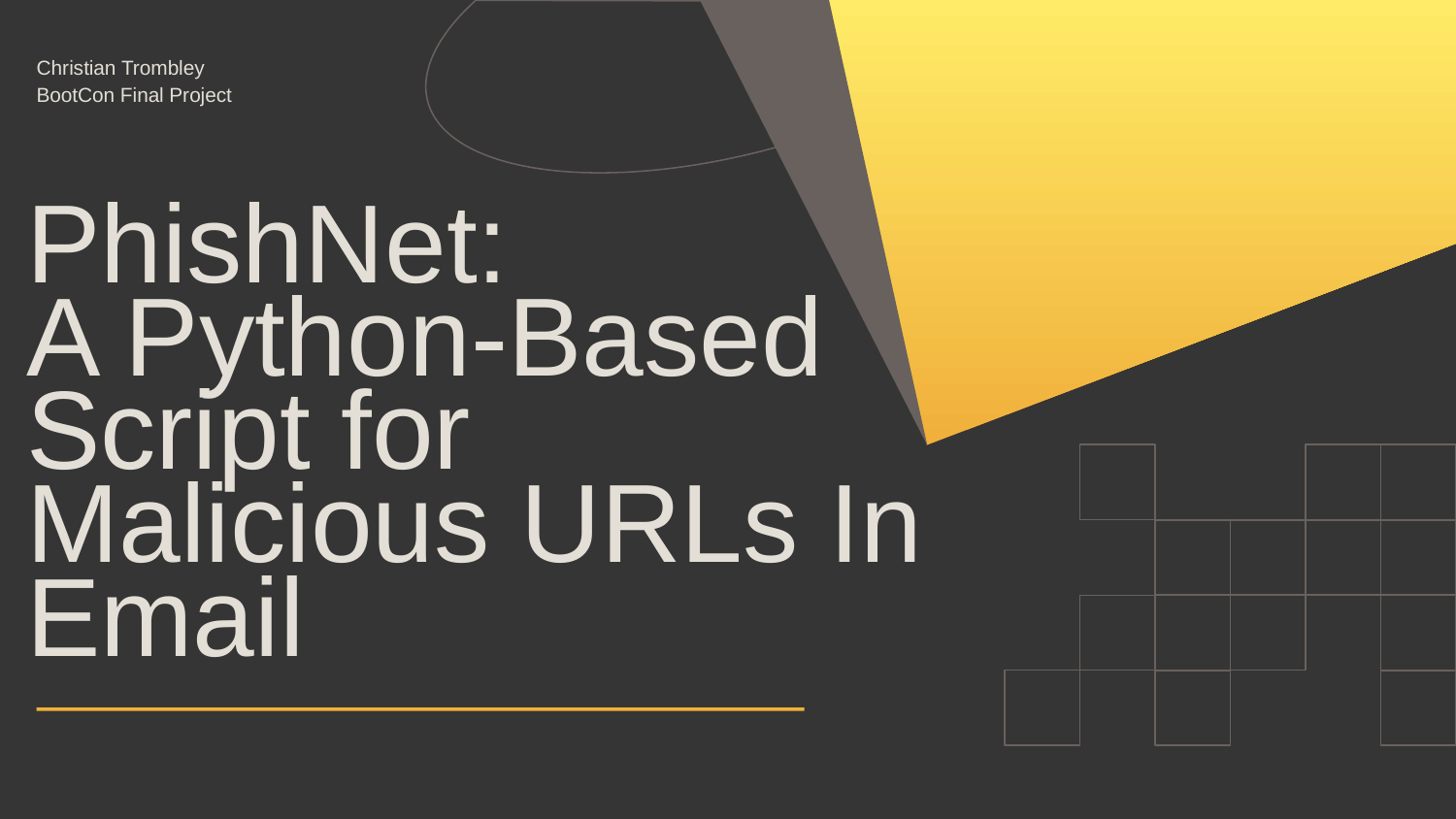

Christian Trombley
BootCon Final Project
# PhishNet:
A Python-Based Script for Malicious URLs In Email